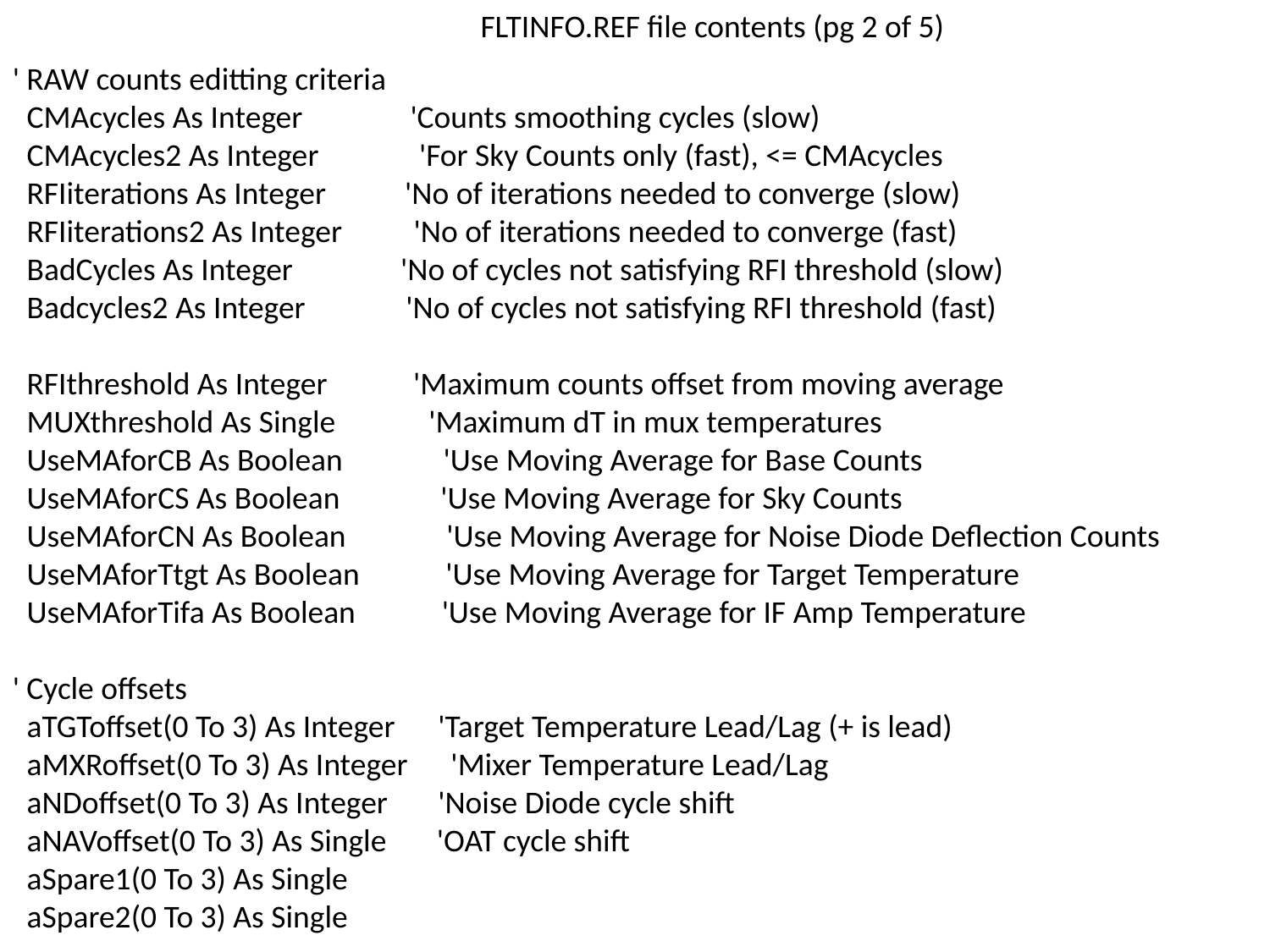

FLTINFO.REF file contents (pg 2 of 5)
' RAW counts editting criteria
  CMAcycles As Integer               'Counts smoothing cycles (slow)
  CMAcycles2 As Integer              'For Sky Counts only (fast), <= CMAcycles
  RFIiterations As Integer           'No of iterations needed to converge (slow)
  RFIiterations2 As Integer          'No of iterations needed to converge (fast)
  BadCycles As Integer               'No of cycles not satisfying RFI threshold (slow)
  Badcycles2 As Integer              'No of cycles not satisfying RFI threshold (fast)

  RFIthreshold As Integer            'Maximum counts offset from moving average
  MUXthreshold As Single             'Maximum dT in mux temperatures
  UseMAforCB As Boolean              'Use Moving Average for Base Counts
  UseMAforCS As Boolean              'Use Moving Average for Sky Counts
  UseMAforCN As Boolean              'Use Moving Average for Noise Diode Deflection Counts
  UseMAforTtgt As Boolean            'Use Moving Average for Target Temperature
  UseMAforTifa As Boolean            'Use Moving Average for IF Amp Temperature

' Cycle offsets
  aTGToffset(0 To 3) As Integer      'Target Temperature Lead/Lag (+ is lead)
  aMXRoffset(0 To 3) As Integer      'Mixer Temperature Lead/Lag
  aNDoffset(0 To 3) As Integer       'Noise Diode cycle shift
  aNAVoffset(0 To 3) As Single       'OAT cycle shift
  aSpare1(0 To 3) As Single
  aSpare2(0 To 3) As Single